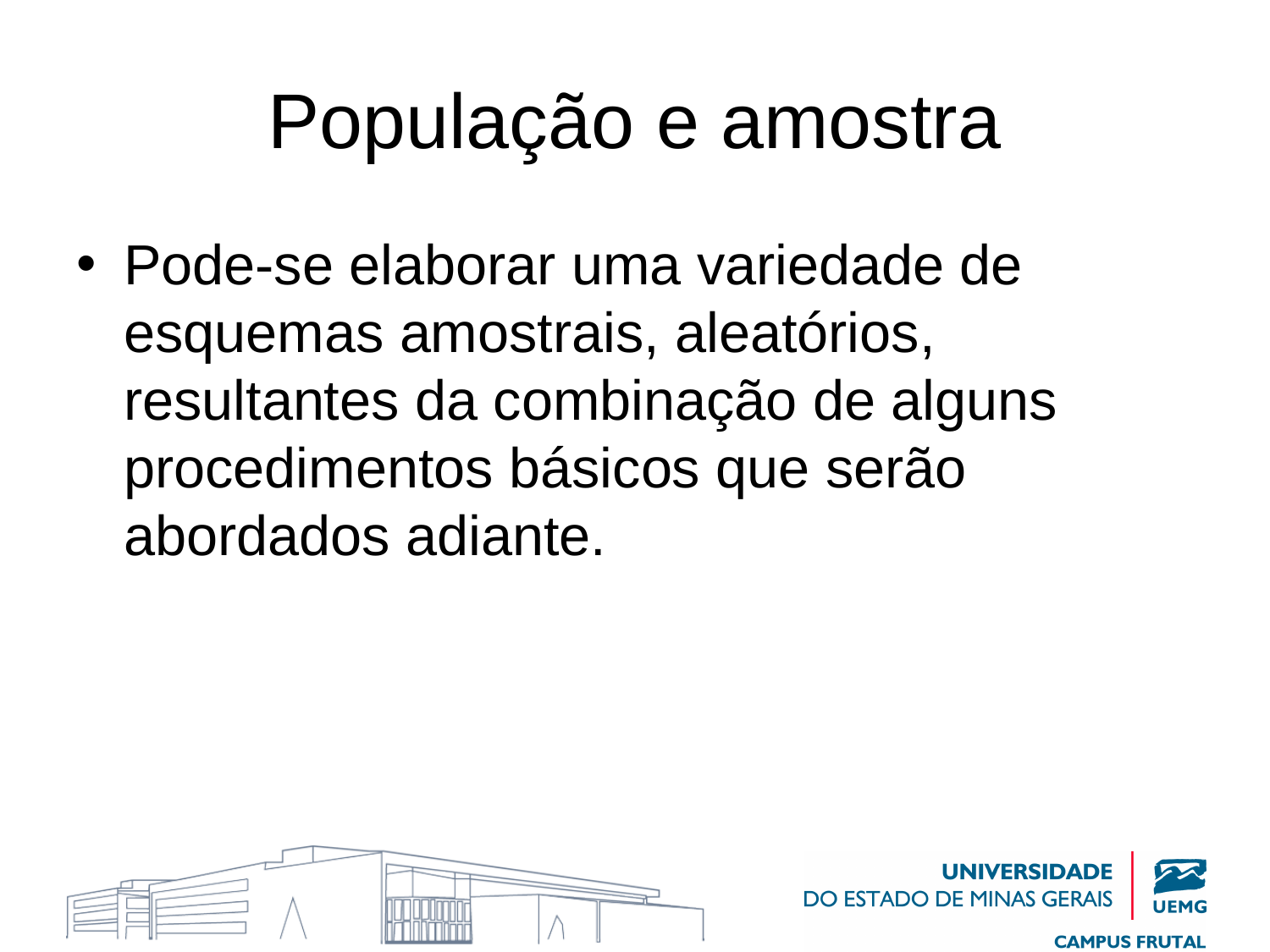

# População e amostra
Pode-se elaborar uma variedade de esquemas amostrais, aleatórios, resultantes da combinação de alguns procedimentos básicos que serão abordados adiante.